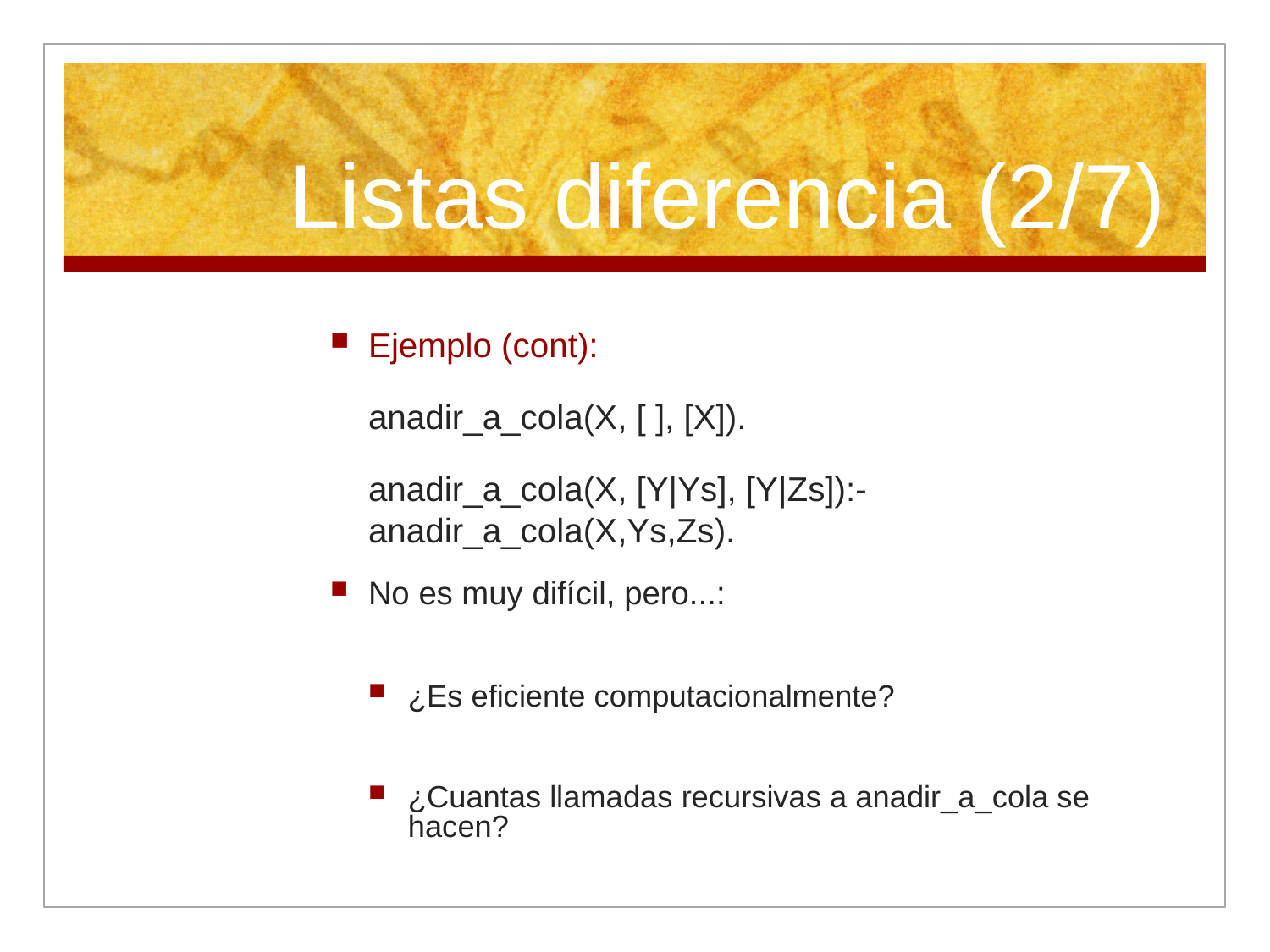

# Listas diferencia (2/7)
Ejemplo (cont):
    anadir_a_cola(X, [ ], [X]).
    anadir_a_cola(X, [Y|Ys], [Y|Zs]):- 				anadir_a_cola(X,Ys,Zs).
No es muy difícil, pero...:

¿Es eficiente computacionalmente?

¿Cuantas llamadas recursivas a anadir_a_cola se hacen?